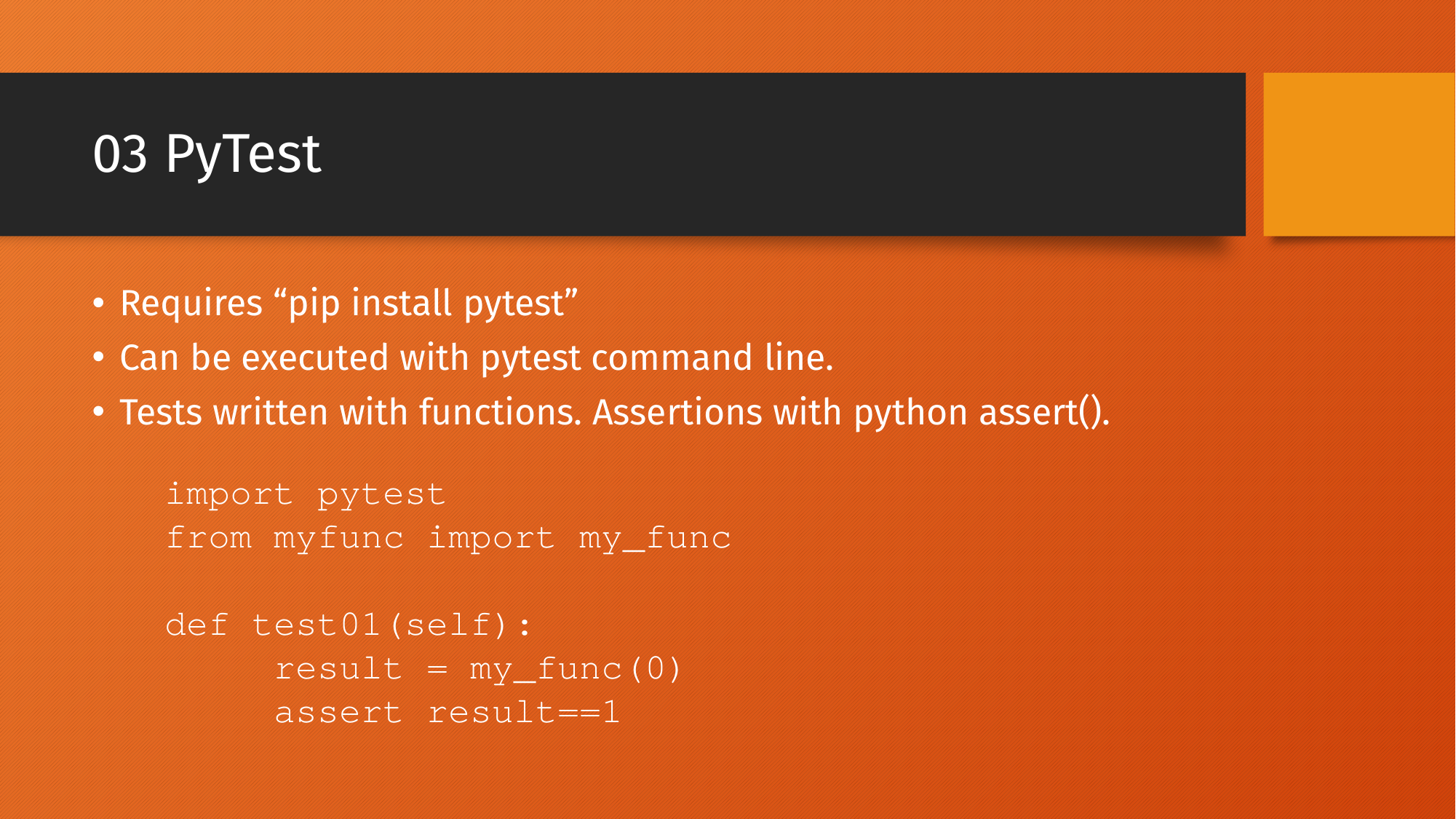

# 03 PyTest
Requires “pip install pytest”
Can be executed with pytest command line.
Tests written with functions. Assertions with python assert().
import pytest
from myfunc import my_func

def test01(self):
	result = my_func(0)
	assert result==1